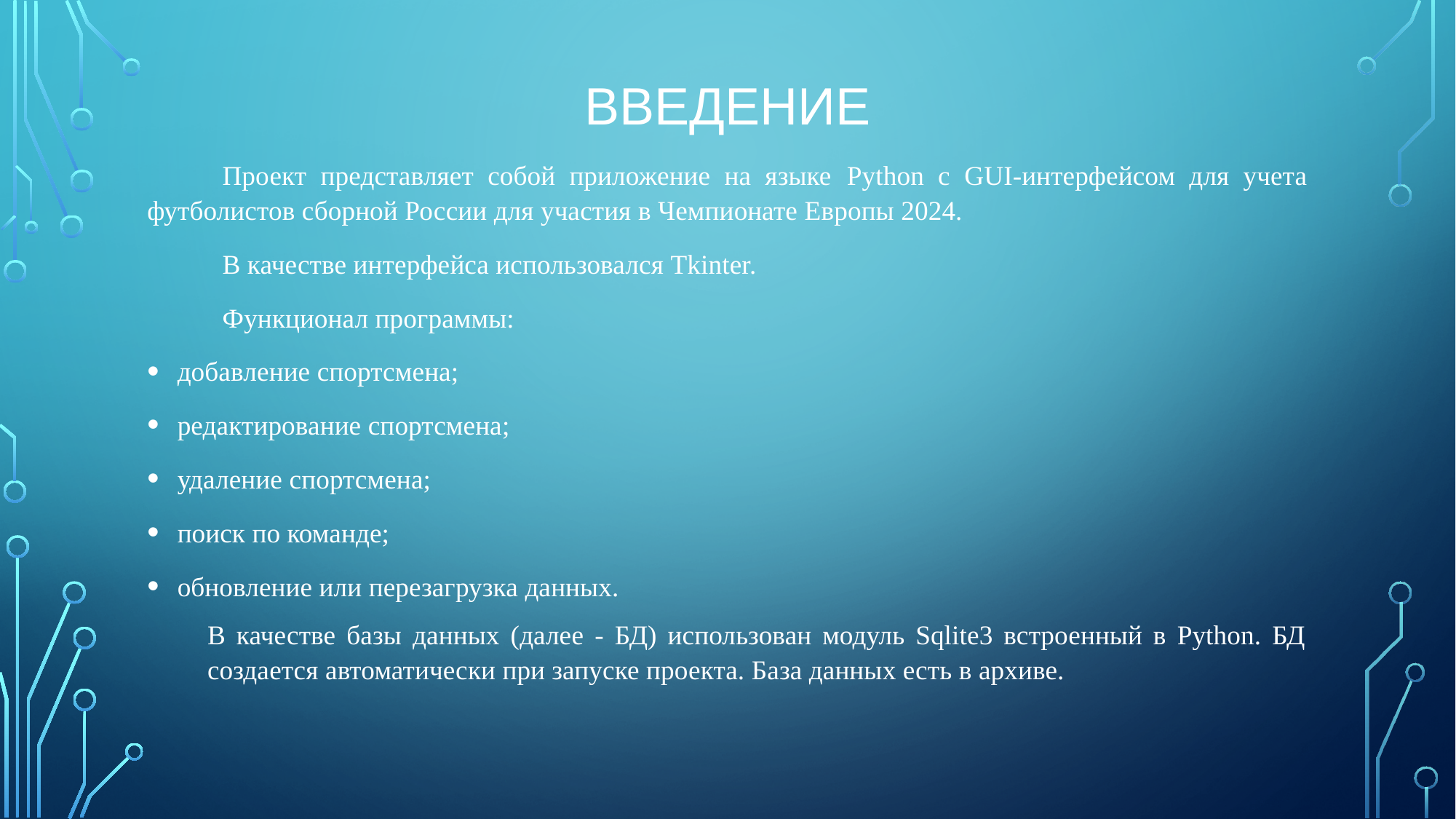

# Введение
	Проект представляет собой приложение на языке Python с GUI-интерфейсом для учета футболистов сборной России для участия в Чемпионате Европы 2024.
	В качестве интерфейса использовался Tkinter.
	Функционал программы:
добавление спортсмена;
редактирование спортсмена;
удаление спортсмена;
поиск по команде;
обновление или перезагрузка данных.
	В качестве базы данных (далее - БД) использован модуль Sqlite3 встроенный в Python. БД создается автоматически при запуске проекта. База данных есть в архиве.